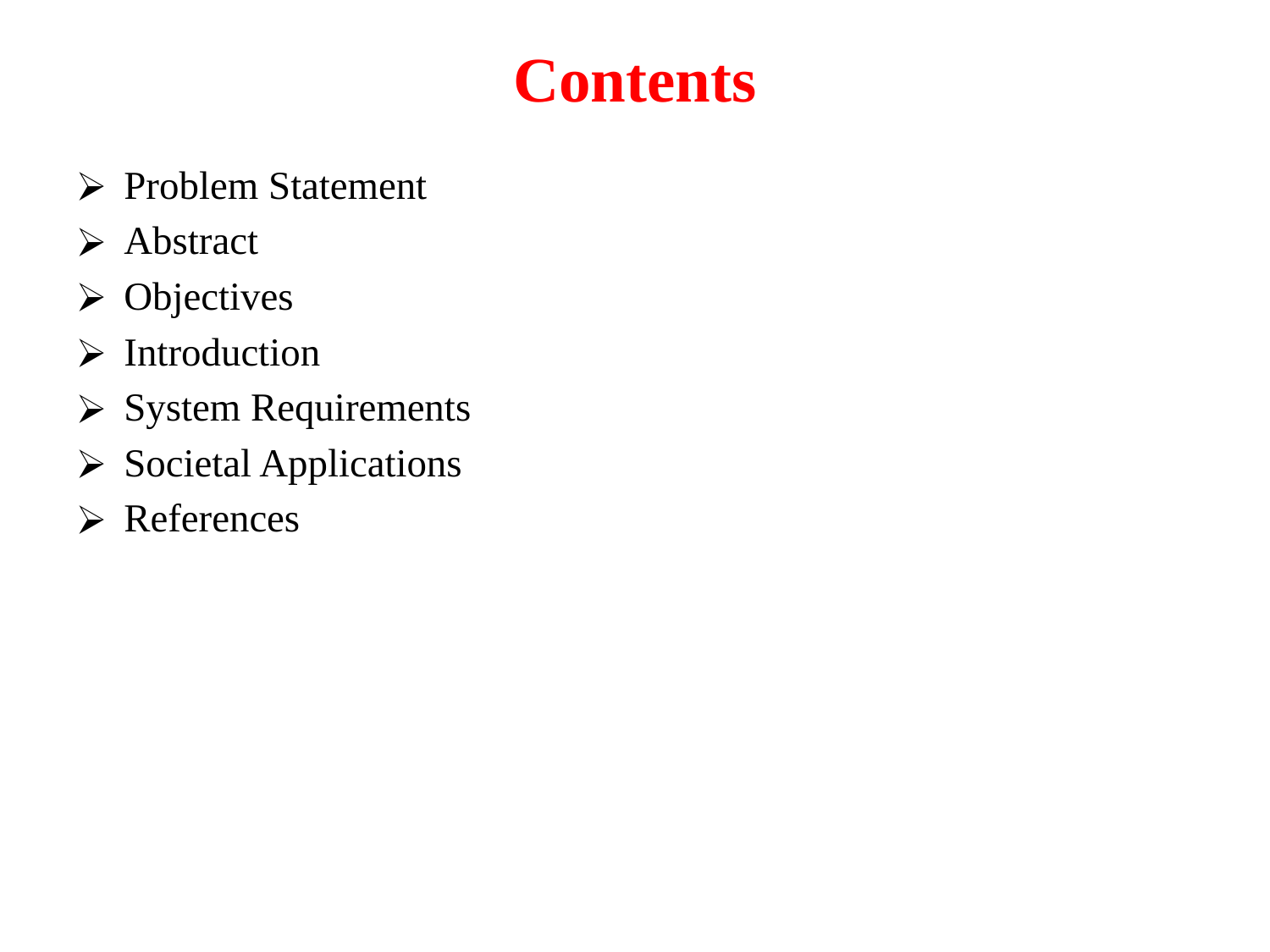

# Contents

Problem Statement
Abstract
Objectives
Introduction
System Requirements
Societal Applications
References